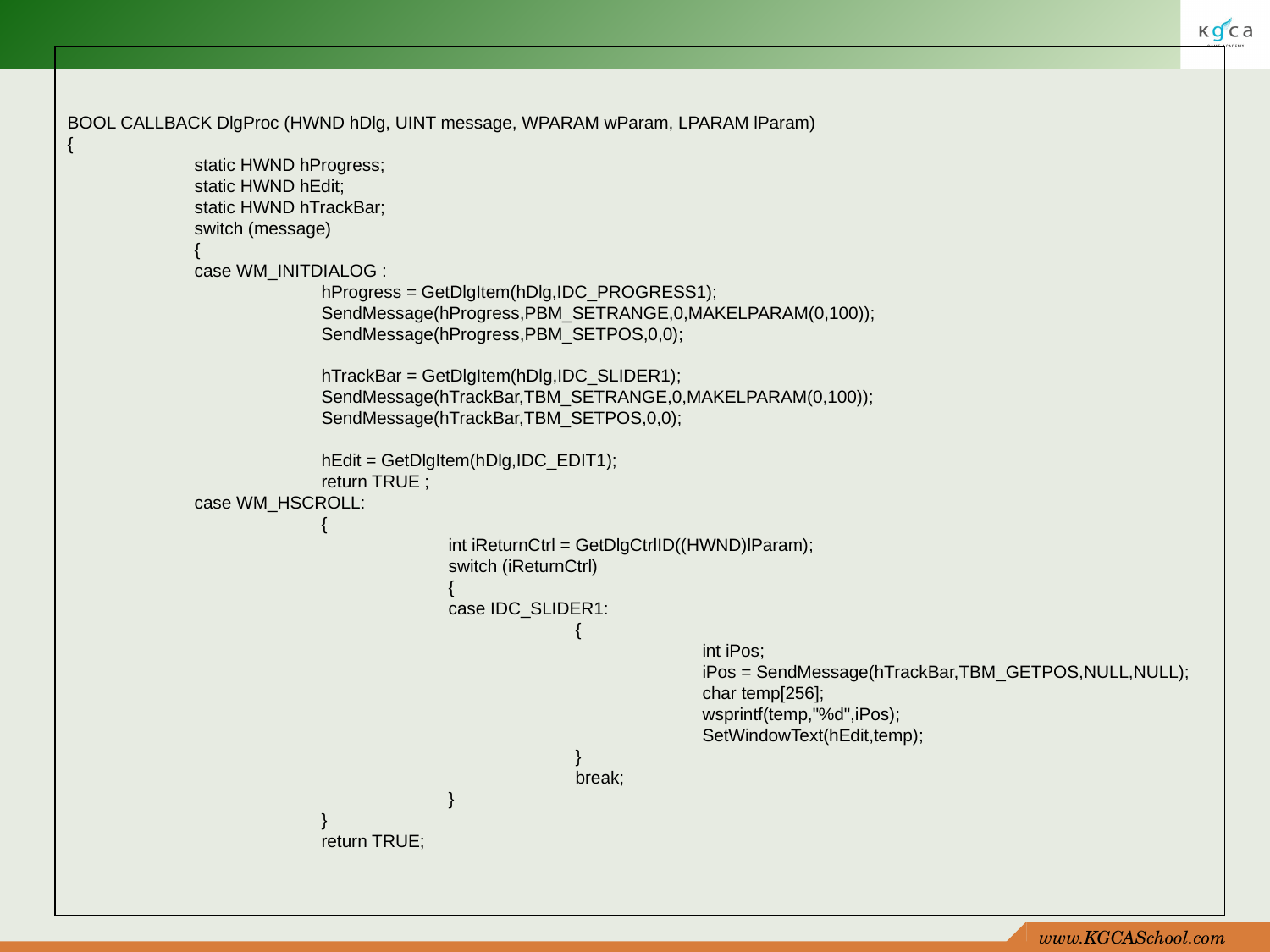

BOOL CALLBACK DlgProc (HWND hDlg, UINT message, WPARAM wParam, LPARAM lParam)
{
	static HWND hProgress;
	static HWND hEdit;
	static HWND hTrackBar;
	switch (message)
	{
	case WM_INITDIALOG :
		hProgress = GetDlgItem(hDlg,IDC_PROGRESS1);
		SendMessage(hProgress,PBM_SETRANGE,0,MAKELPARAM(0,100));
		SendMessage(hProgress,PBM_SETPOS,0,0);

		hTrackBar = GetDlgItem(hDlg,IDC_SLIDER1);
		SendMessage(hTrackBar,TBM_SETRANGE,0,MAKELPARAM(0,100));
		SendMessage(hTrackBar,TBM_SETPOS,0,0);

		hEdit = GetDlgItem(hDlg,IDC_EDIT1);
		return TRUE ;
	case WM_HSCROLL:
		{
			int iReturnCtrl = GetDlgCtrlID((HWND)lParam);
			switch (iReturnCtrl)
			{
			case IDC_SLIDER1:
				{
					int iPos;
					iPos = SendMessage(hTrackBar,TBM_GETPOS,NULL,NULL);
					char temp[256];
					wsprintf(temp,"%d",iPos);
					SetWindowText(hEdit,temp);
				}
				break;
			}
		}
		return TRUE;